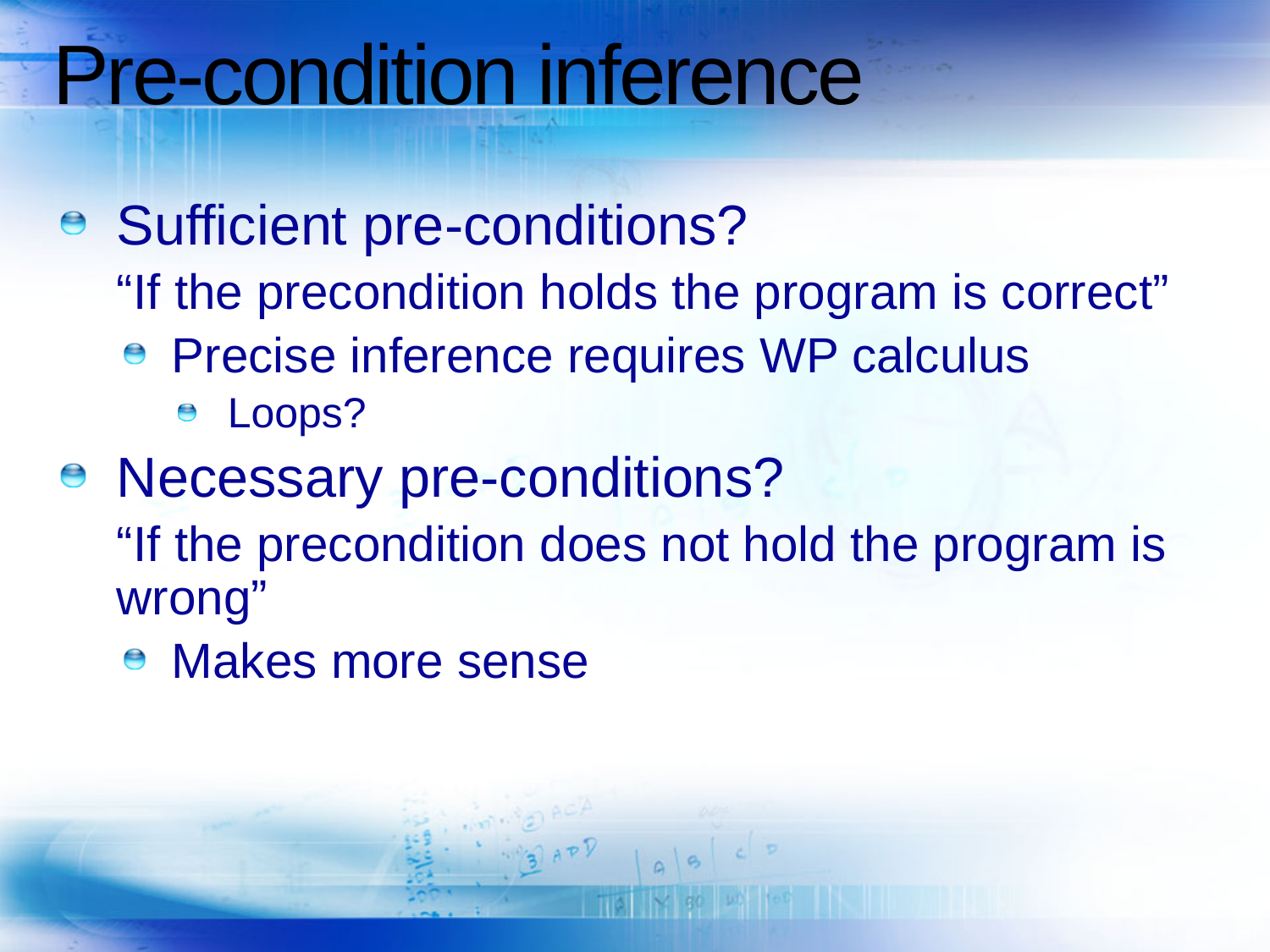

# Pre-condition inference
Sufficient pre-conditions?
“If the precondition holds the program is correct”
Precise inference requires WP calculus
Loops?
Necessary pre-conditions?
“If the precondition does not hold the program is wrong”
Makes more sense